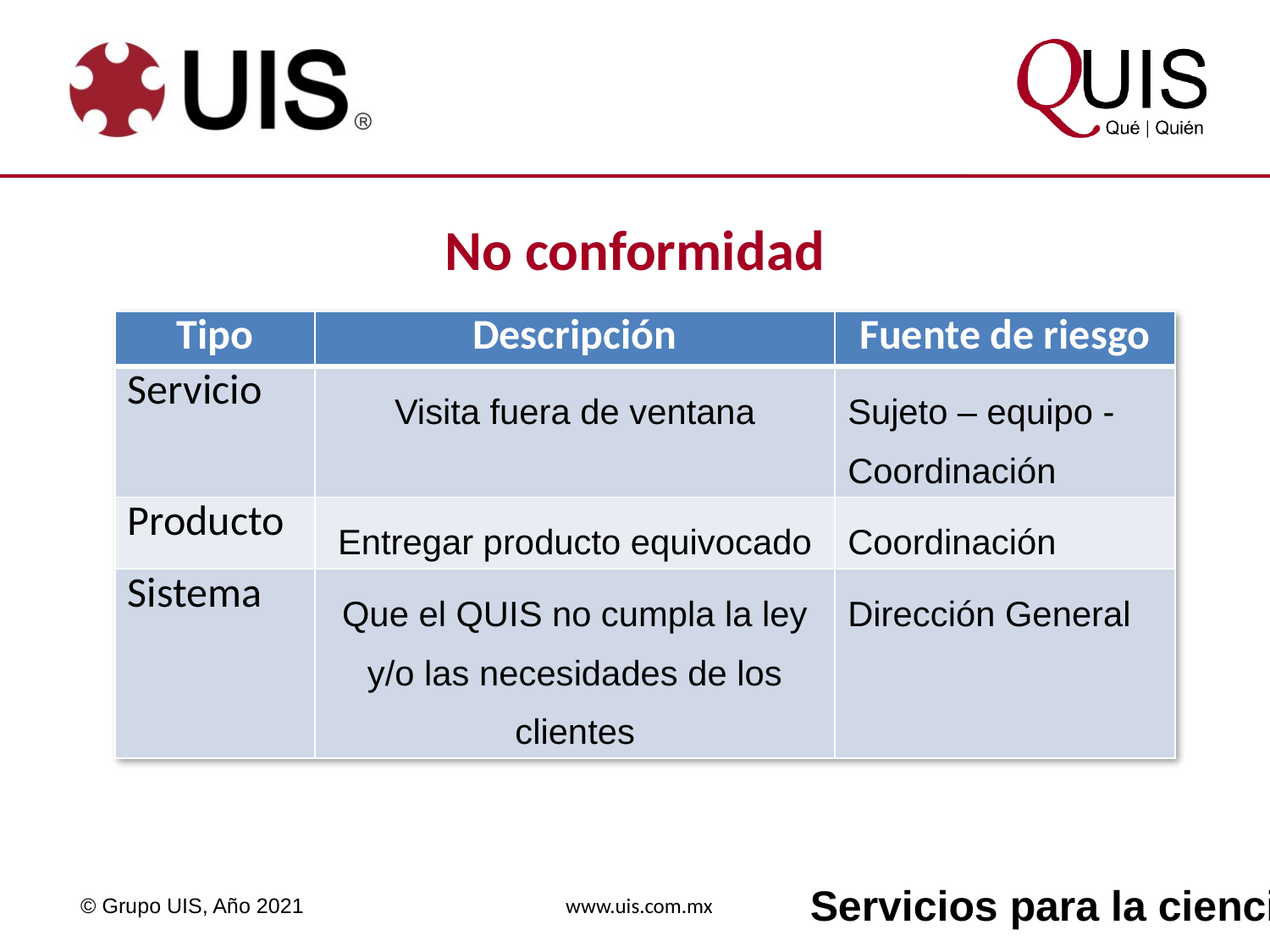

No conformidad

| Tipo | Descripción | Fuente de riesgo |
| --- | --- | --- |
| Servicio | Visita fuera de ventana | Sujeto – equipo - Coordinación |
| Producto | Entregar producto equivocado | Coordinación |
| Sistema | Que el QUIS no cumpla la ley y/o las necesidades de los clientes | Dirección General |